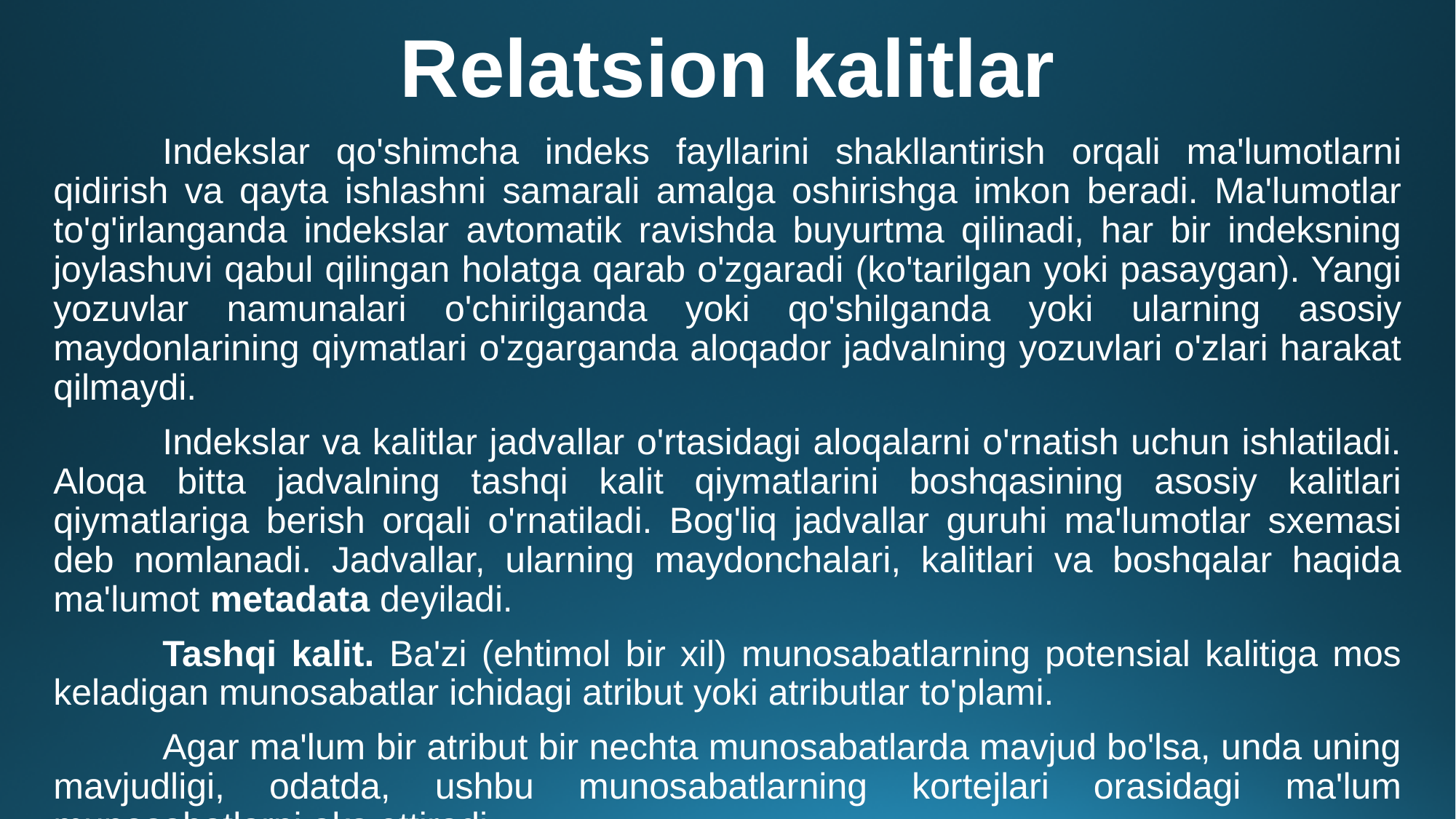

# Relatsion kalitlar
	Indekslar qo'shimcha indeks fayllarini shakllantirish orqali ma'lumotlarni qidirish va qayta ishlashni samarali amalga oshirishga imkon beradi. Ma'lumotlar to'g'irlanganda indekslar avtomatik ravishda buyurtma qilinadi, har bir indeksning joylashuvi qabul qilingan holatga qarab o'zgaradi (ko'tarilgan yoki pasaygan). Yangi yozuvlar namunalari o'chirilganda yoki qo'shilganda yoki ularning asosiy maydonlarining qiymatlari o'zgarganda aloqador jadvalning yozuvlari o'zlari harakat qilmaydi.
	Indekslar va kalitlar jadvallar o'rtasidagi aloqalarni o'rnatish uchun ishlatiladi. Aloqa bitta jadvalning tashqi kalit qiymatlarini boshqasining asosiy kalitlari qiymatlariga berish orqali o'rnatiladi. Bog'liq jadvallar guruhi ma'lumotlar sxemasi deb nomlanadi. Jadvallar, ularning maydonchalari, kalitlari va boshqalar haqida ma'lumot metadata deyiladi.
	Tashqi kalit. Ba'zi (ehtimol bir xil) munosabatlarning potensial kalitiga mos keladigan munosabatlar ichidagi atribut yoki atributlar to'plami.
	Agar ma'lum bir atribut bir nechta munosabatlarda mavjud bo'lsa, unda uning mavjudligi, odatda, ushbu munosabatlarning kortejlari orasidagi ma'lum munosabatlarni aks ettiradi.